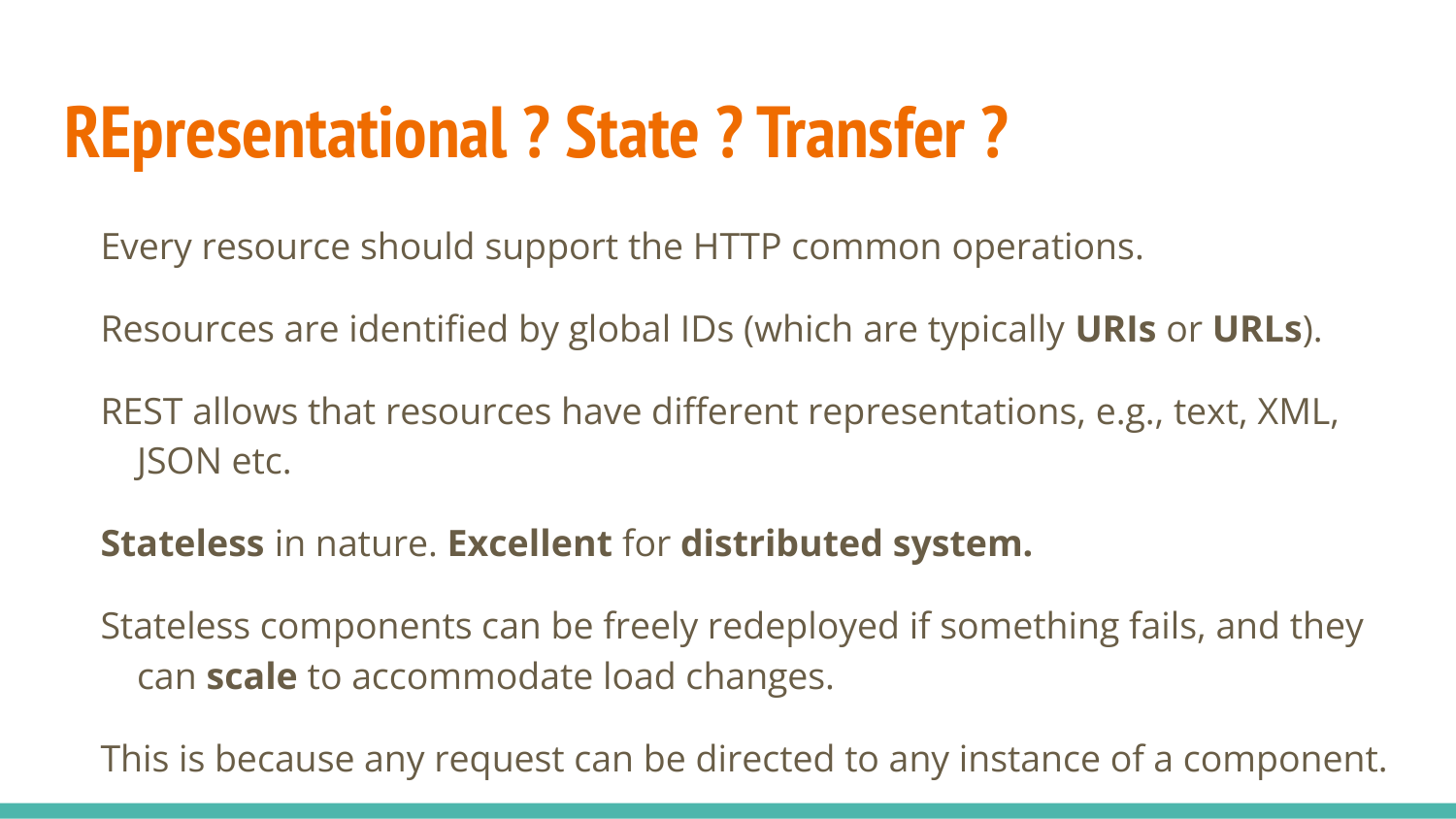

# REpresentational ? State ? Transfer ?

Every resource should support the HTTP common operations.
Resources are identified by global IDs (which are typically URIs or URLs).
REST allows that resources have different representations, e.g., text, XML, JSON etc.
Stateless in nature. Excellent for distributed system.
Stateless components can be freely redeployed if something fails, and they can scale to accommodate load changes.
This is because any request can be directed to any instance of a component.